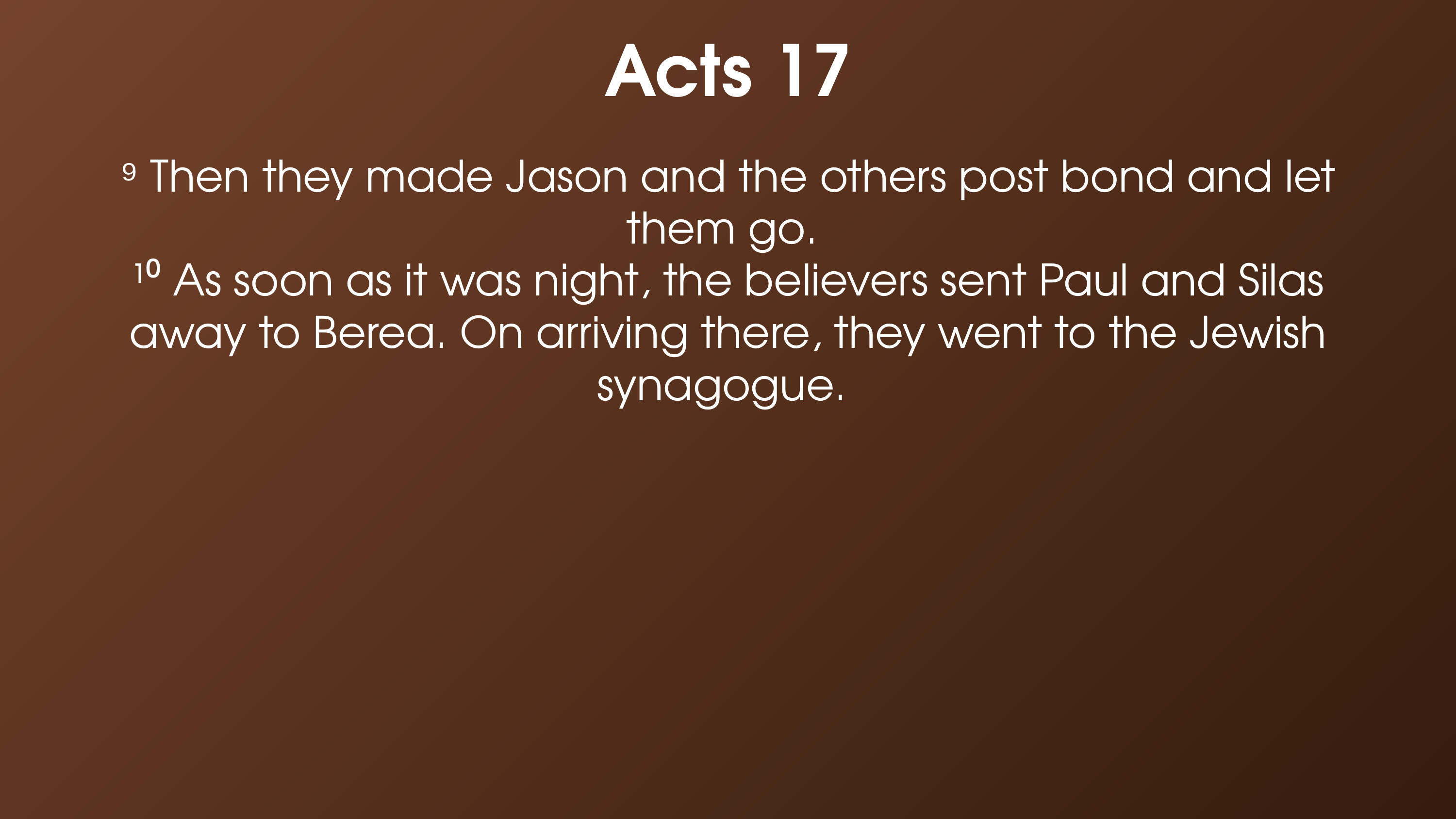

Acts 17
⁹ Then they made Jason and the others post bond and let them go.
¹⁰ As soon as it was night, the believers sent Paul and Silas away to Berea. On arriving there, they went to the Jewish synagogue.